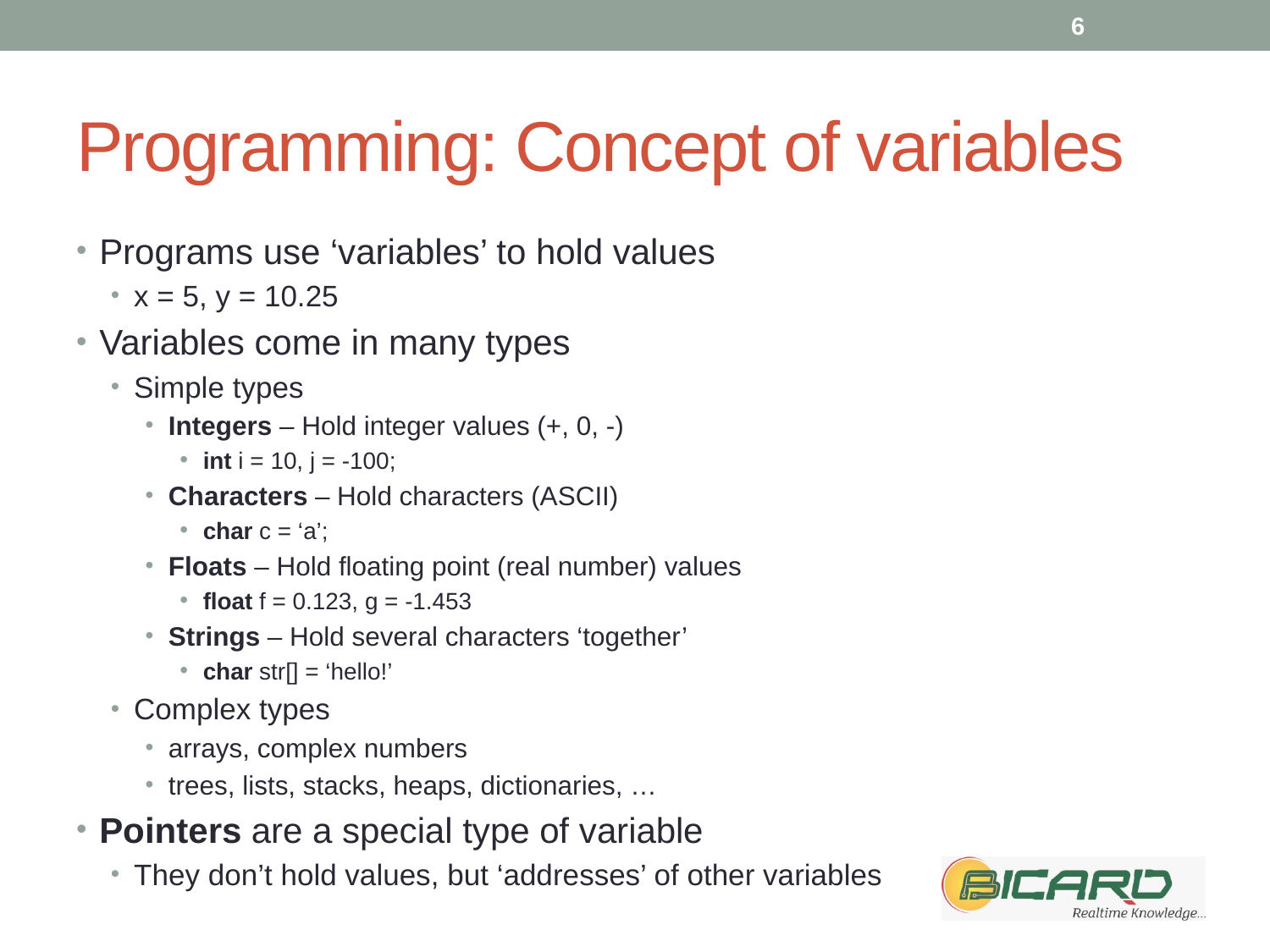

6
# Programming: Concept of variables
Programs use ‘variables’ to hold values
x = 5, y = 10.25
Variables come in many types
Simple types
Integers – Hold integer values (+, 0, -)
int i = 10, j = -100;
Characters – Hold characters (ASCII)
char c = ‘a’;
Floats – Hold floating point (real number) values
float f = 0.123, g = -1.453
Strings – Hold several characters ‘together’
char str[] = ‘hello!’
Complex types
arrays, complex numbers
trees, lists, stacks, heaps, dictionaries, …
Pointers are a special type of variable
They don’t hold values, but ‘addresses’ of other variables